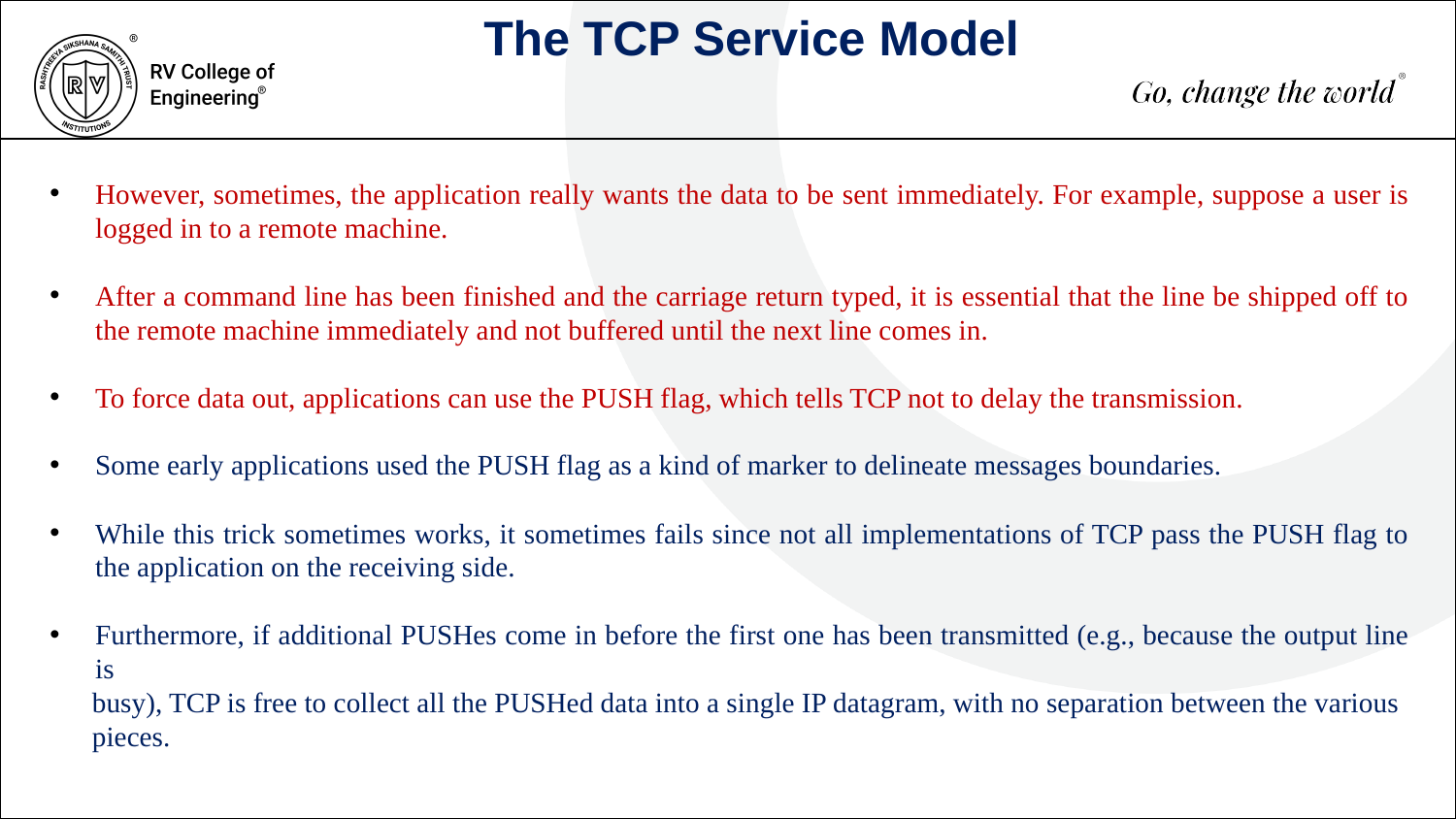

The TCP Service Model

However, sometimes, the application really wants the data to be sent immediately. For example, suppose a user is logged in to a remote machine.

After a command line has been finished and the carriage return typed, it is essential that the line be shipped off to the remote machine immediately and not buffered until the next line comes in.

To force data out, applications can use the PUSH flag, which tells TCP not to delay the transmission.

Some early applications used the PUSH flag as a kind of marker to delineate messages boundaries.

While this trick sometimes works, it sometimes fails since not all implementations of TCP pass the PUSH flag to the application on the receiving side.

Furthermore, if additional PUSHes come in before the first one has been transmitted (e.g., because the output line is
      busy), TCP is free to collect all the PUSHed data into a single IP datagram, with no separation between the various
      pieces.